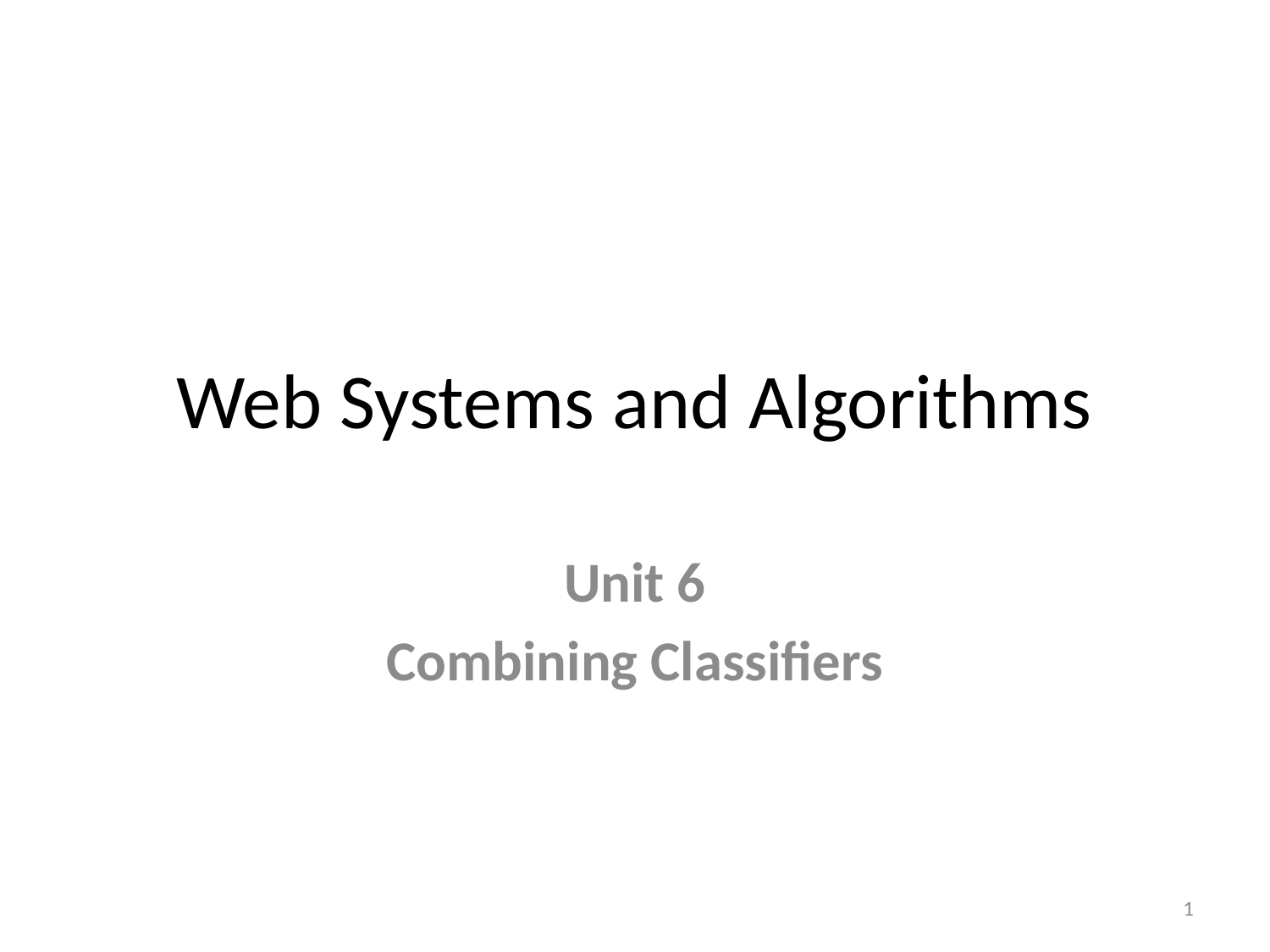

# Web Systems and Algorithms
Unit 6
Combining Classifiers

1